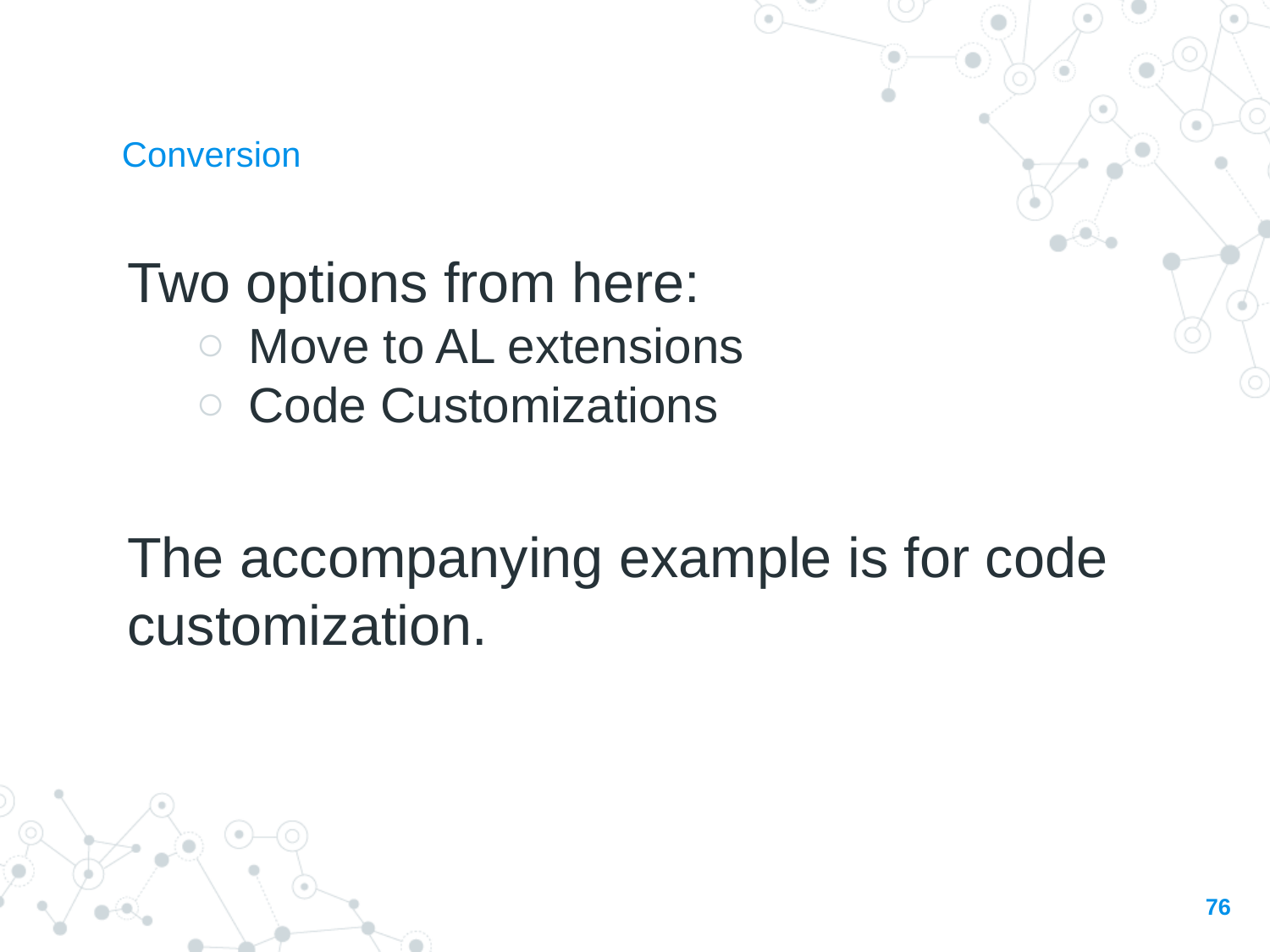

# Conversion
Two options from here:
Move to AL extensions
Code Customizations

The accompanying example is for code customization.
76